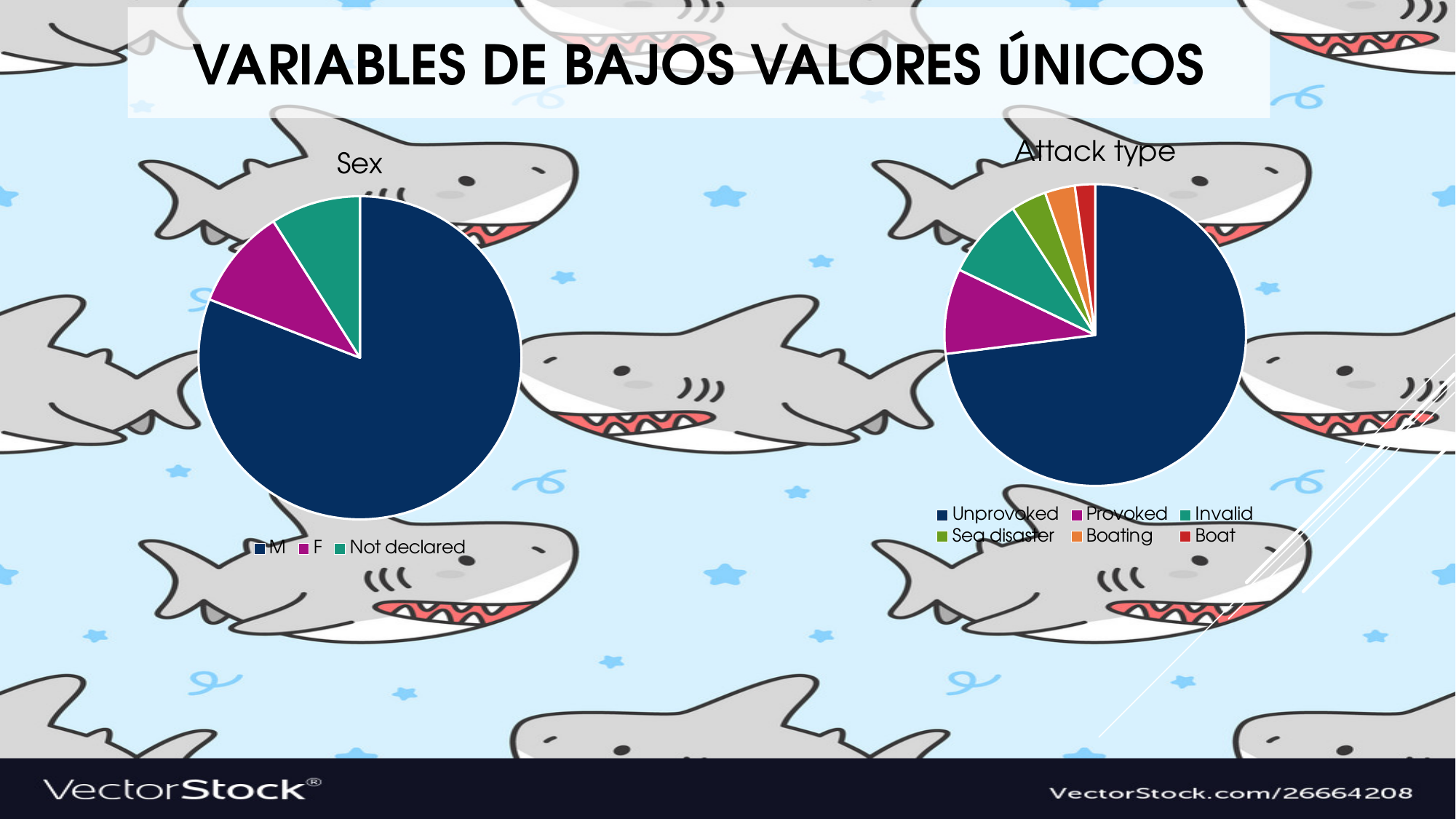

# VARIABLES DE BAJOS VALORES ÚNICOS

### Chart: Attack type

| Category | Attack |
|---|---|
| Unprovoked | 72.91 |
| Provoked | 9.11 |
| Invalid | 8.68 |
| Sea disaster | 3.79 |
| Boating | 3.22 |
| Boat | 2.17 |

### Chart: Sex

| Category | Sex |
|---|---|
| M | 80.89 |
| F | 10.11 |
| Not declared | 9.0 |